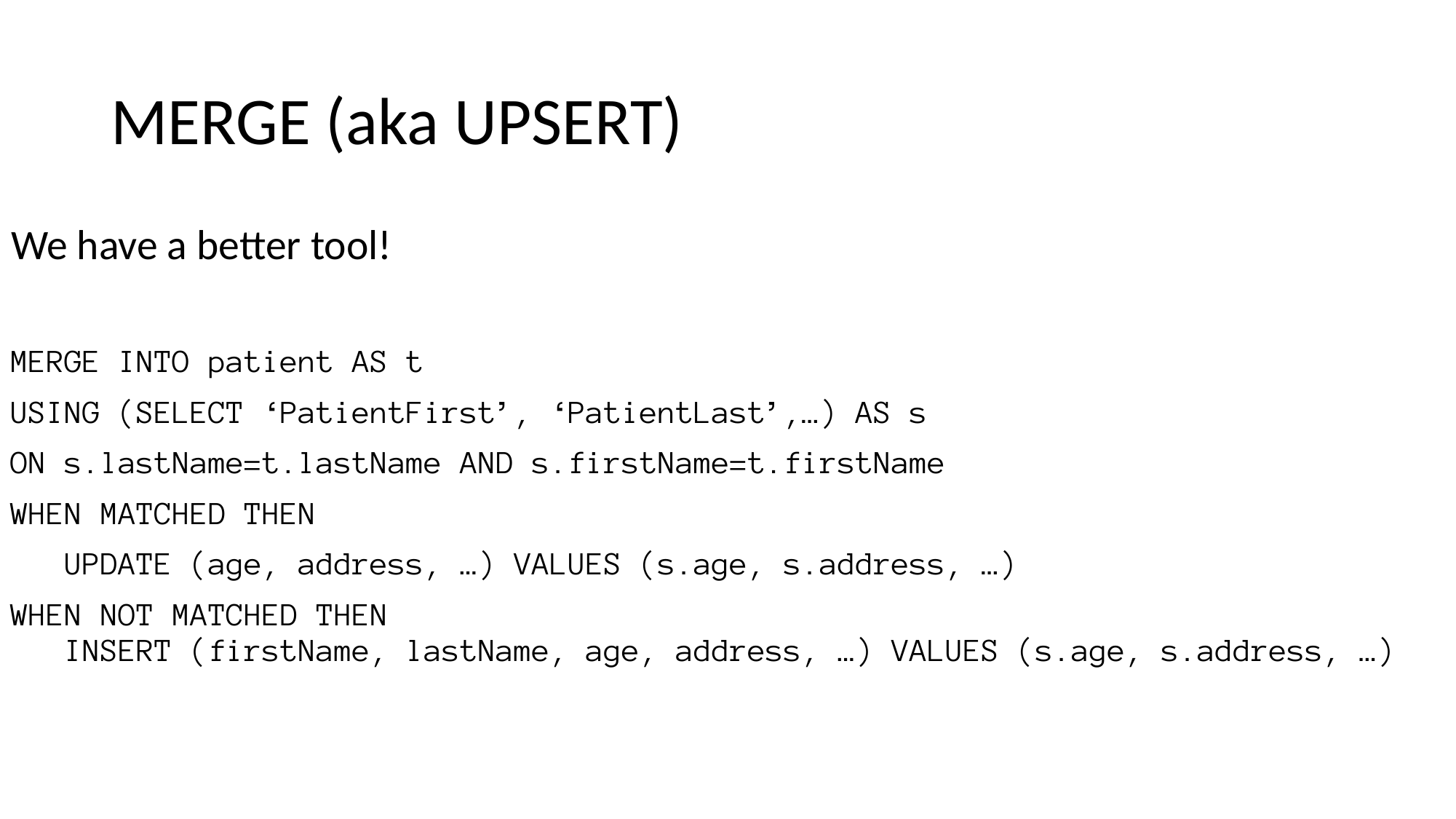

# MERGE (aka UPSERT)
We have a better tool!

MERGE INTO patient AS t
USING (SELECT ‘PatientFirst’, ‘PatientLast’,…) AS s
ON s.lastName=t.lastName AND s.firstName=t.firstName
WHEN MATCHED THEN
   UPDATE (age, address, …) VALUES (s.age, s.address, …)
WHEN NOT MATCHED THEN
   INSERT (firstName, lastName, age, address, …) VALUES (s.age, s.address, …)